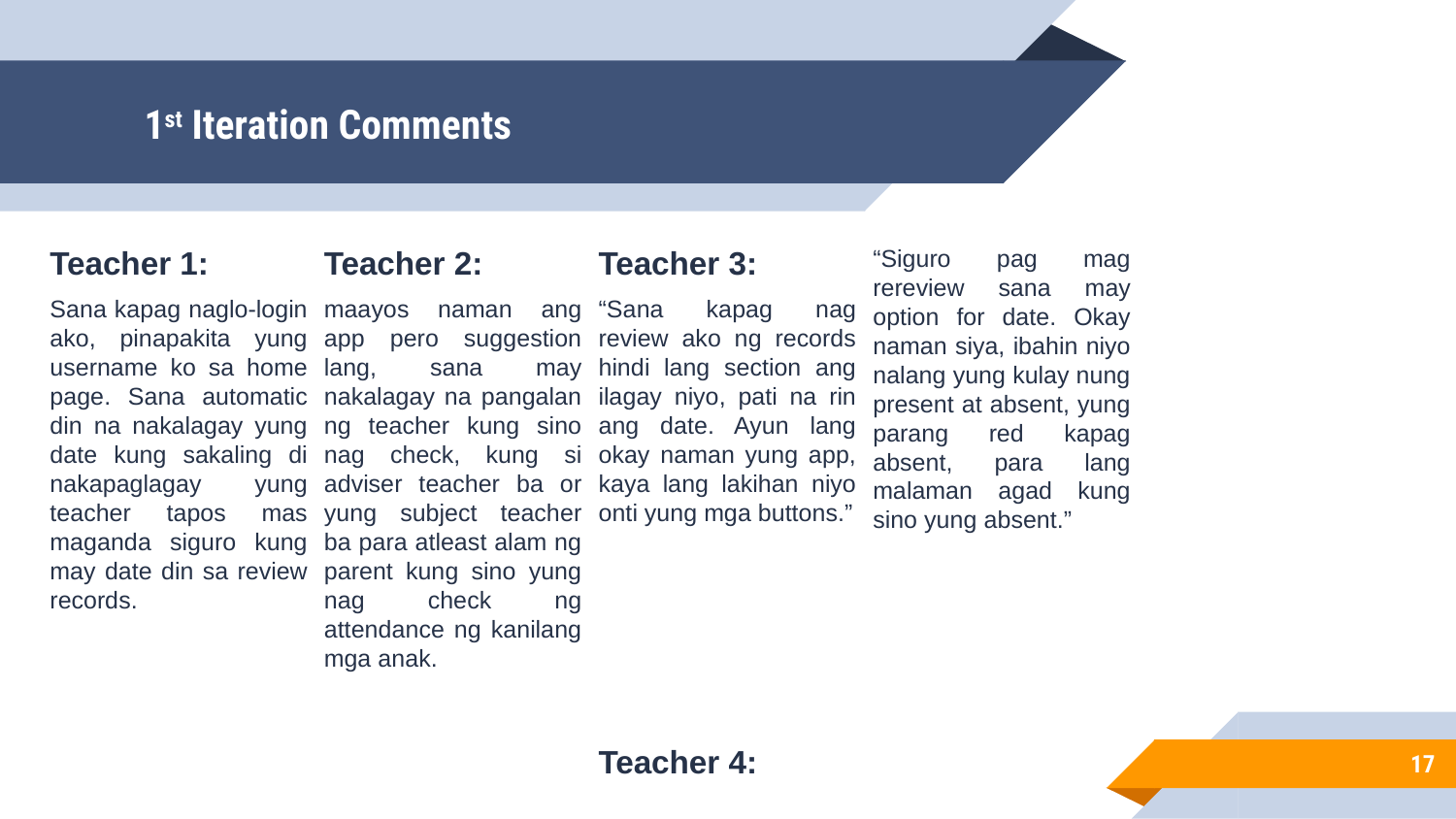

# 1st Iteration Comments
Teacher 1:
Sana kapag naglo-login ako, pinapakita yung username ko sa home page. Sana automatic din na nakalagay yung date kung sakaling di nakapaglagay yung teacher tapos mas maganda siguro kung may date din sa review records.

Teacher 2:
maayos naman ang app pero suggestion lang, sana may nakalagay na pangalan ng teacher kung sino nag check, kung si adviser teacher ba or yung subject teacher ba para atleast alam ng parent kung sino yung nag check ng attendance ng kanilang mga anak.

Teacher 3:
“Sana kapag nag review ako ng records hindi lang section ang ilagay niyo, pati na rin ang date. Ayun lang okay naman yung app, kaya lang lakihan niyo onti yung mga buttons.”

Teacher 4:
“Siguro pag mag rereview sana may option for date. Okay naman siya, ibahin niyo nalang yung kulay nung present at absent, yung parang red kapag absent, para lang malaman agad kung sino yung absent.”
17